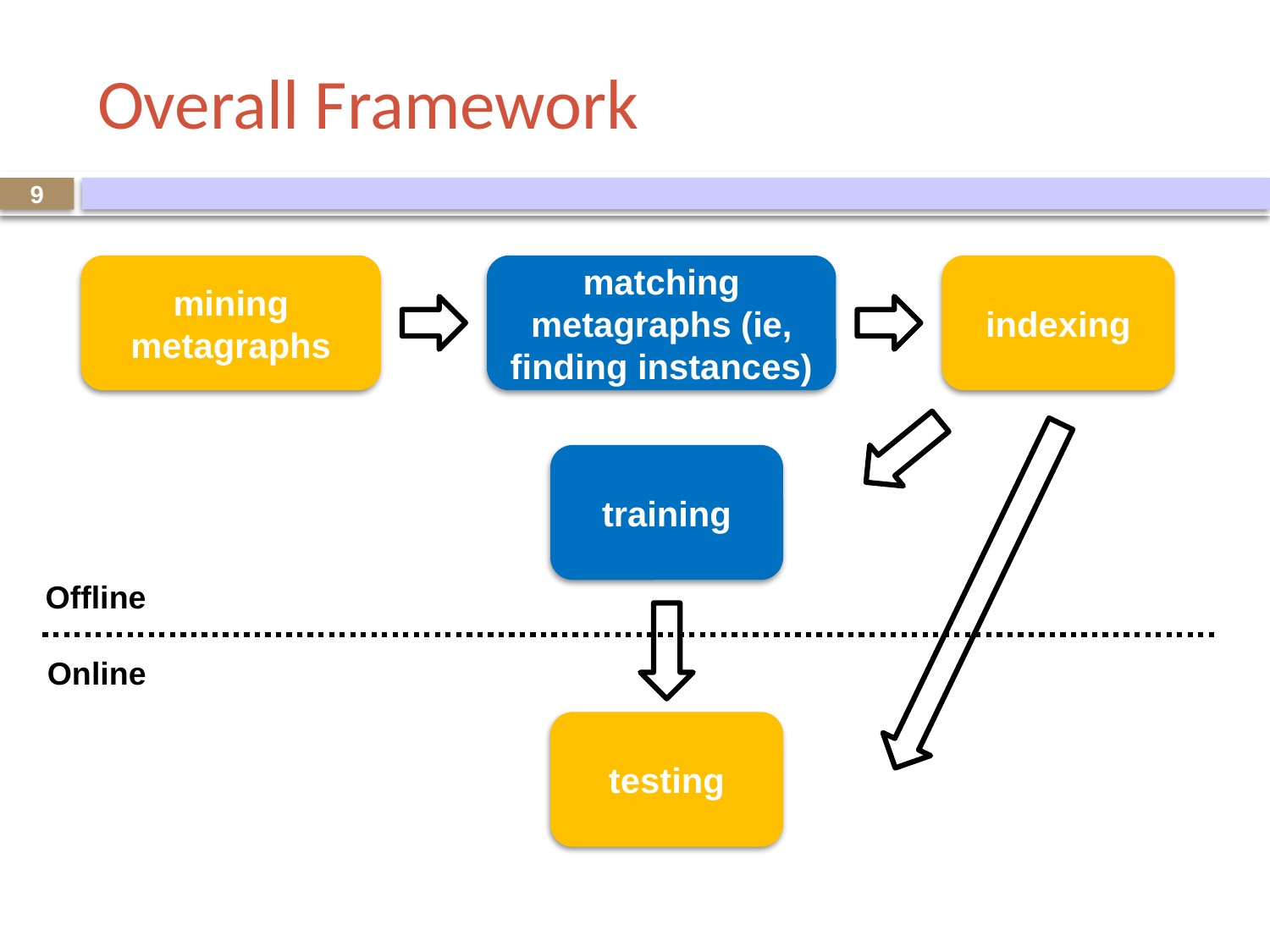

# Overall Framework
9
mining metagraphs
matching metagraphs (ie, finding instances)
indexing

testing

training
Offline

Online